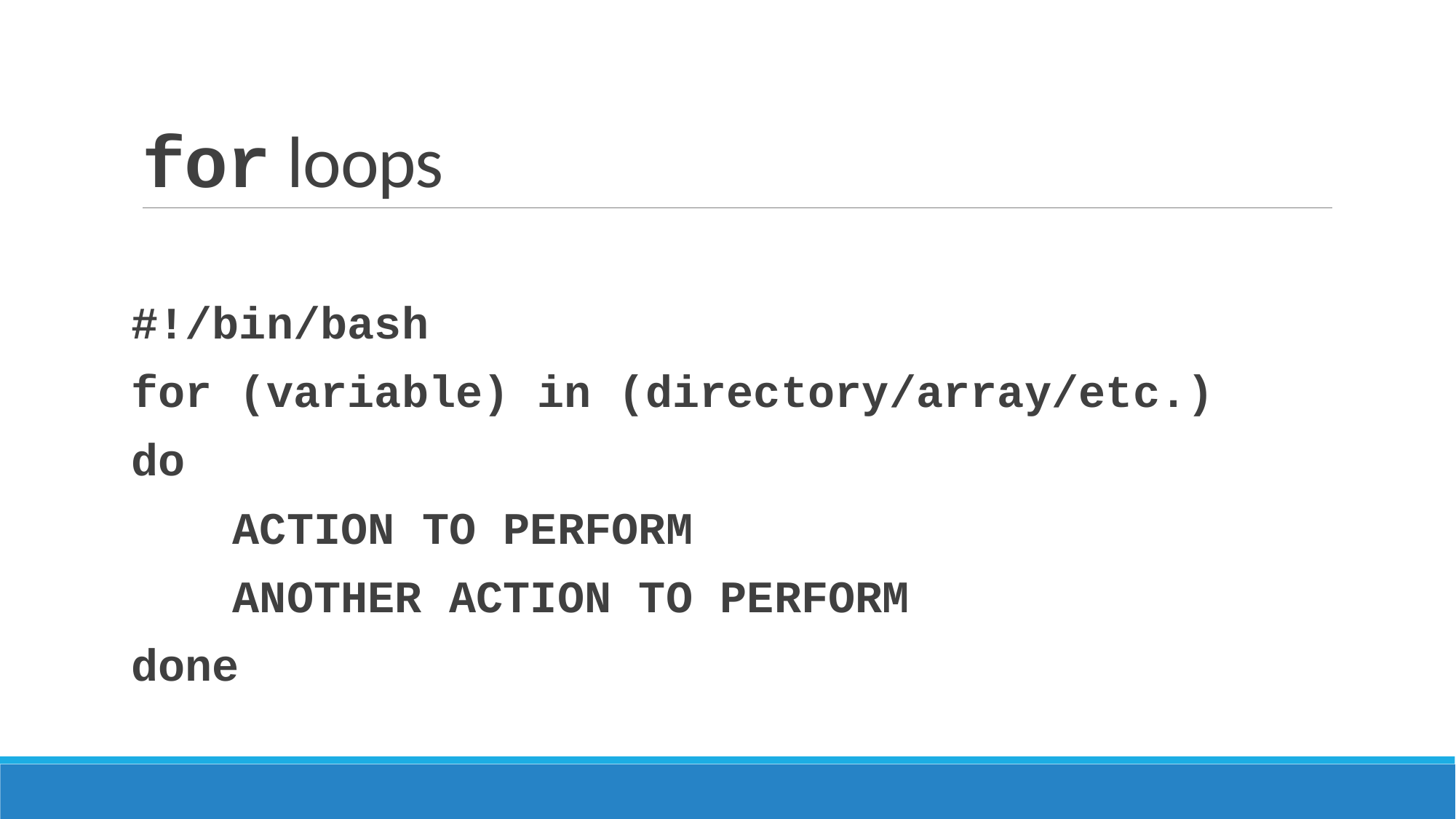

# for loops

#!/bin/bash
for (variable) in (directory/array/etc.)
do
	ACTION TO PERFORM
	ANOTHER ACTION TO PERFORM
done